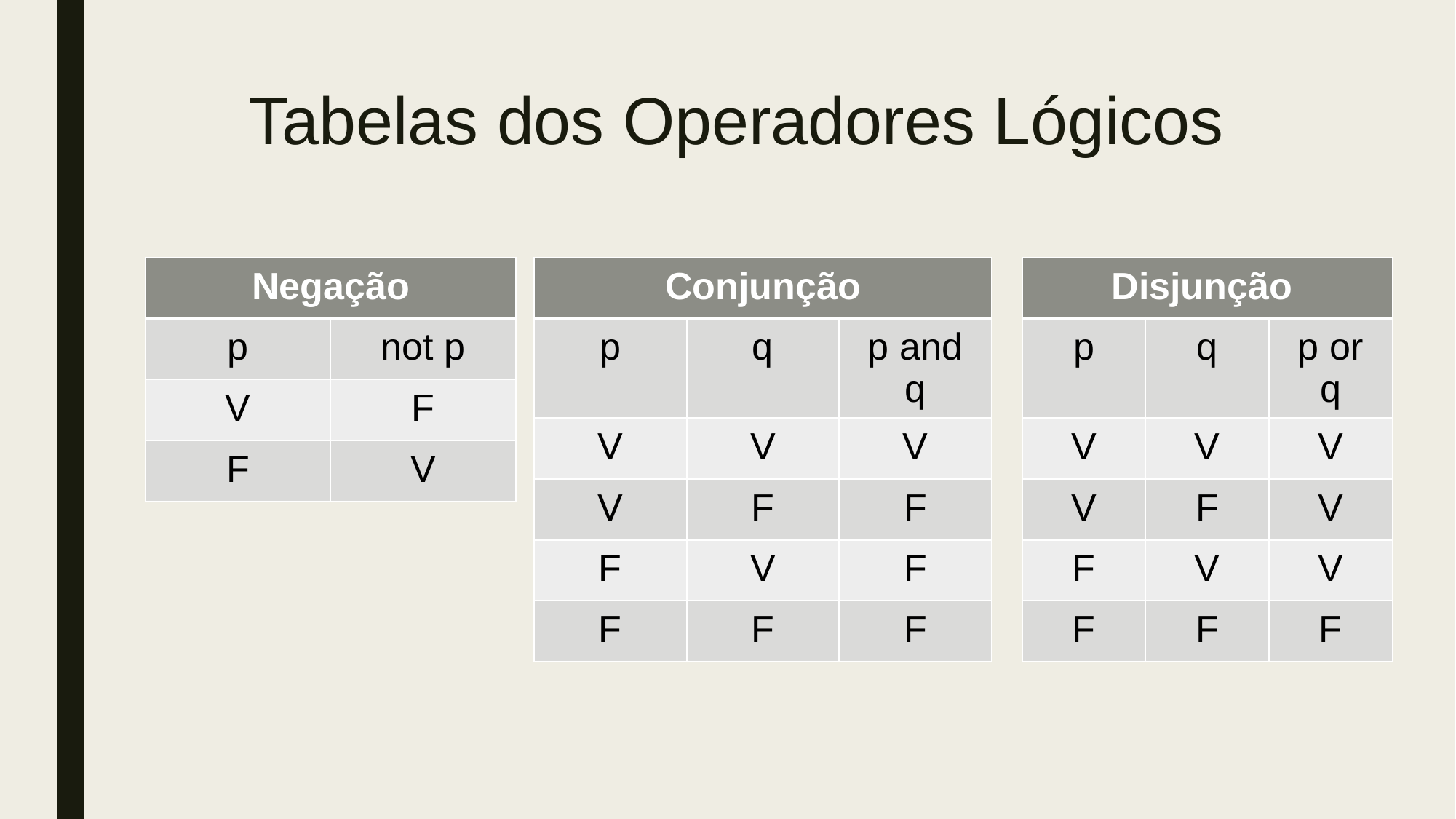

# Tabelas dos Operadores Lógicos
| Negação |  |
| --- | --- |
| p | not p |
| V | F |
| F | V |
| Disjunção |  |  |
| --- | --- | --- |
| p | q | p or q |
| V | V | V |
| V | F | V |
| F | V | V |
| F | F | F |
| Conjunção |  |  |
| --- | --- | --- |
| p | q | p and q |
| V | V | V |
| V | F | F |
| F | V | F |
| F | F | F |